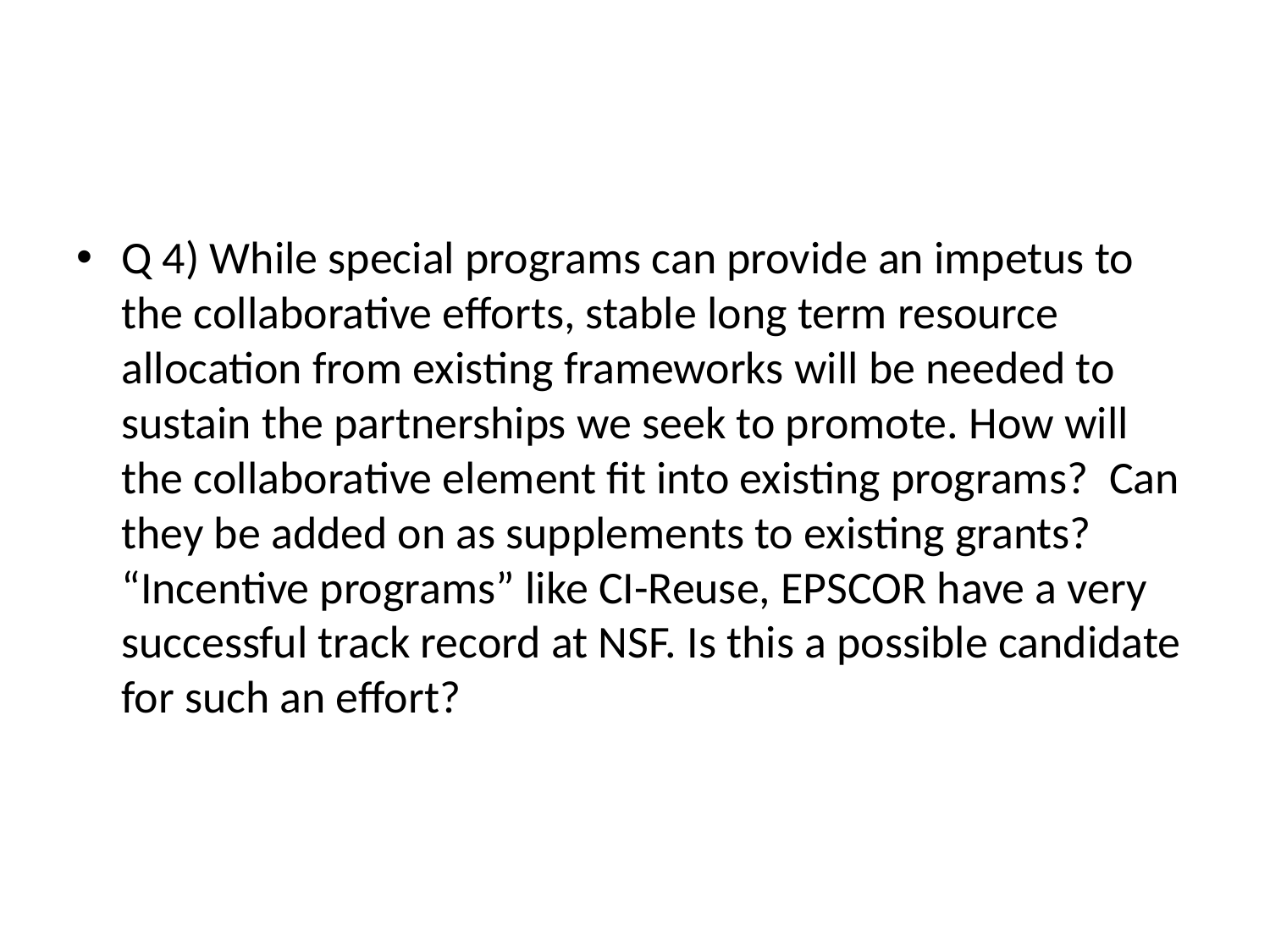

#
Q 4) While special programs can provide an impetus to the collaborative efforts, stable long term resource allocation from existing frameworks will be needed to sustain the partnerships we seek to promote. How will the collaborative element fit into existing programs?  Can they be added on as supplements to existing grants? “Incentive programs” like CI-Reuse, EPSCOR have a very successful track record at NSF. Is this a possible candidate for such an effort?